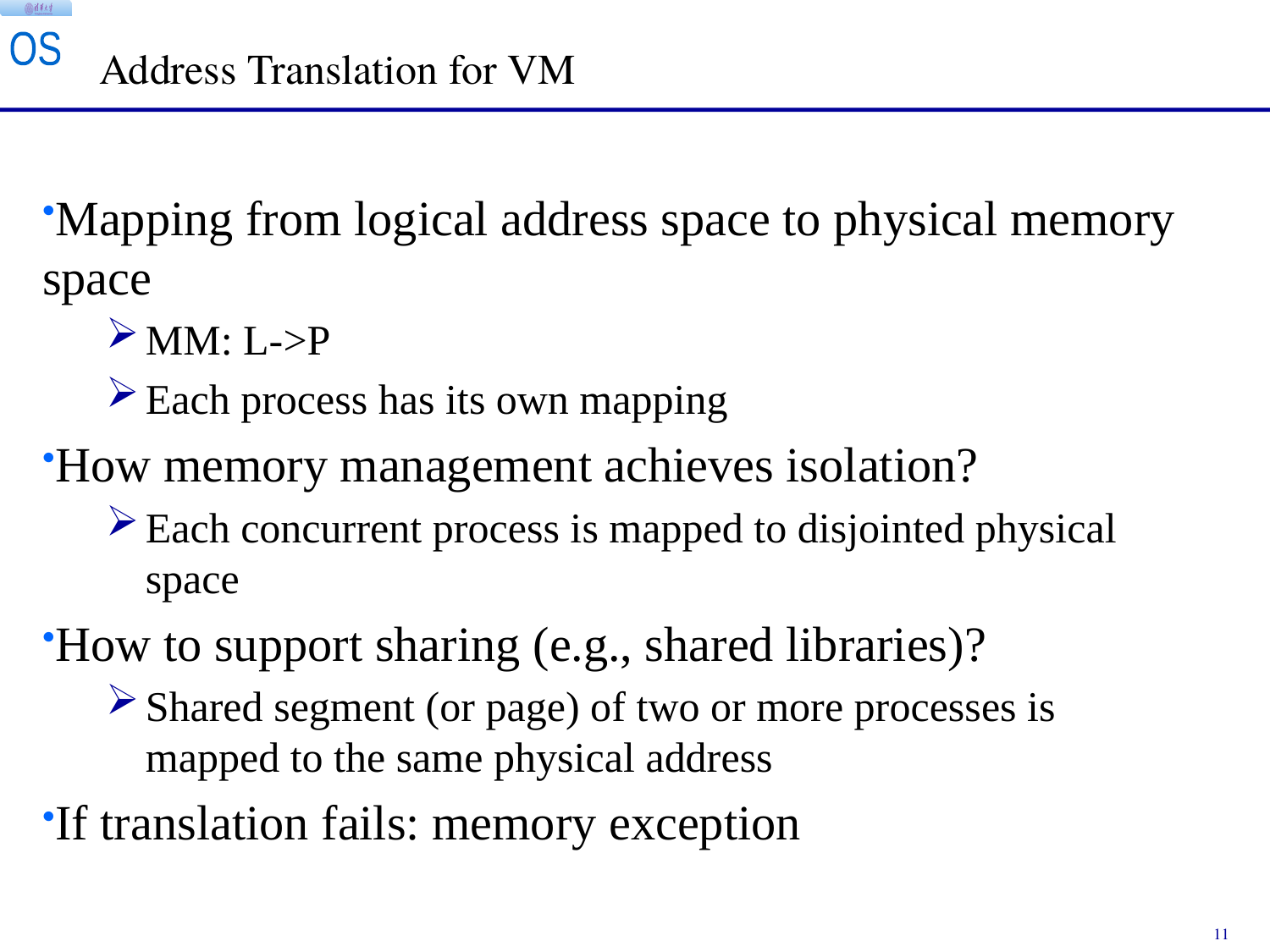

Address Translation for VM
Mapping from logical address space to physical memory space
MM: L->P
Each process has its own mapping
How memory management achieves isolation?
Each concurrent process is mapped to disjointed physical space
How to support sharing (e.g., shared libraries)?
Shared segment (or page) of two or more processes is mapped to the same physical address
If translation fails: memory exception